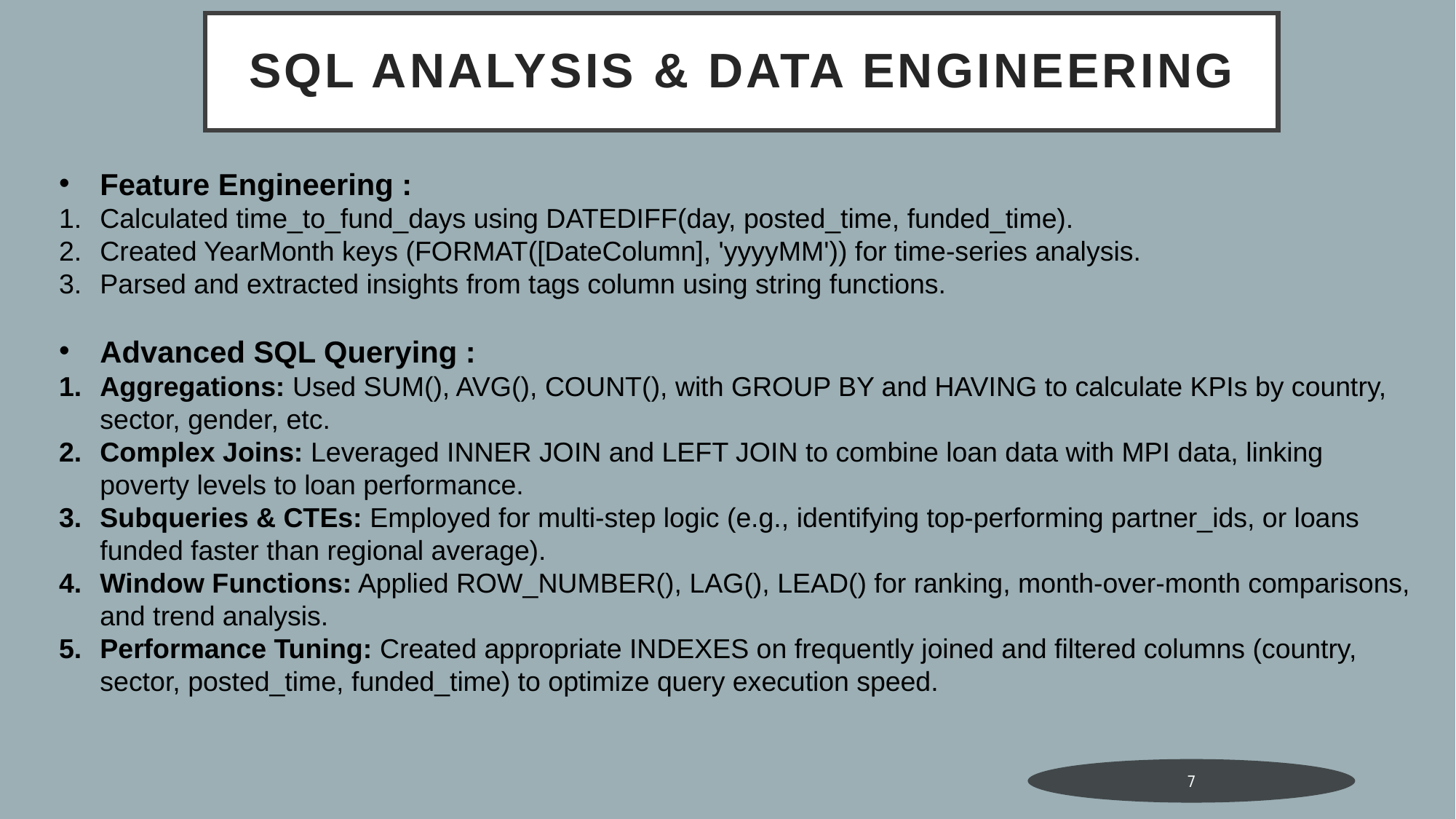

SQL Analysis & Data Engineering
Feature Engineering :
Calculated time_to_fund_days using DATEDIFF(day, posted_time, funded_time).
Created YearMonth keys (FORMAT([DateColumn], 'yyyyMM')) for time-series analysis.
Parsed and extracted insights from tags column using string functions.

Advanced SQL Querying :
Aggregations: Used SUM(), AVG(), COUNT(), with GROUP BY and HAVING to calculate KPIs by country, sector, gender, etc.
Complex Joins: Leveraged INNER JOIN and LEFT JOIN to combine loan data with MPI data, linking poverty levels to loan performance.
Subqueries & CTEs: Employed for multi-step logic (e.g., identifying top-performing partner_ids, or loans funded faster than regional average).
Window Functions: Applied ROW_NUMBER(), LAG(), LEAD() for ranking, month-over-month comparisons, and trend analysis.
Performance Tuning: Created appropriate INDEXES on frequently joined and filtered columns (country, sector, posted_time, funded_time) to optimize query execution speed.

7